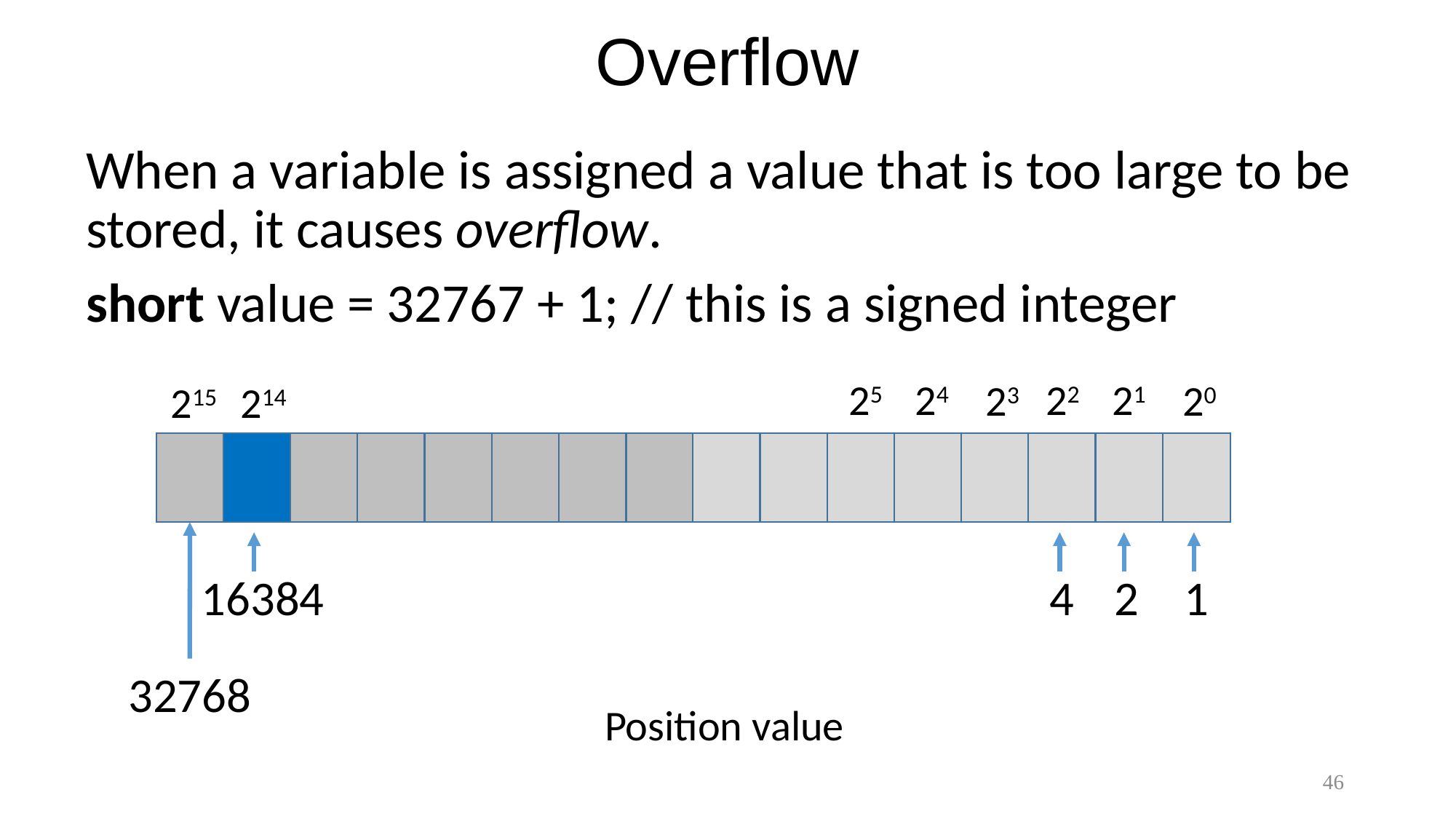

# Overflow
When a variable is assigned a value that is too large to be stored, it causes overflow.
short value = 32767 + 1; // this is a signed integer
25
24
22
21
23
20
215
214

4
2
1
16384
32768
Position value
46